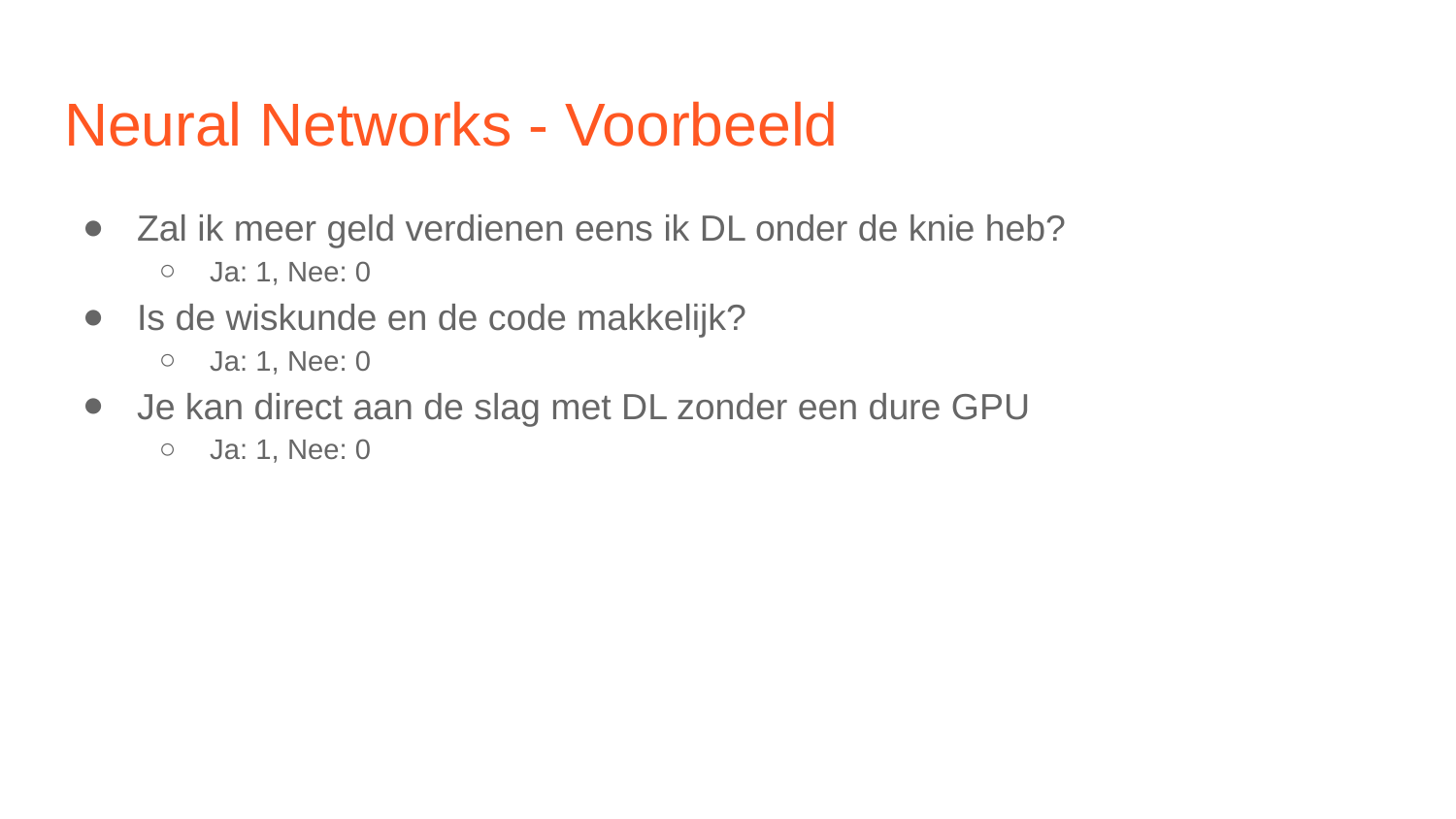

# Neural Networks - Voorbeeld
Zal ik meer geld verdienen eens ik DL onder de knie heb?
Ja: 1, Nee: 0
Is de wiskunde en de code makkelijk?
Ja: 1, Nee: 0
Je kan direct aan de slag met DL zonder een dure GPU
Ja: 1, Nee: 0